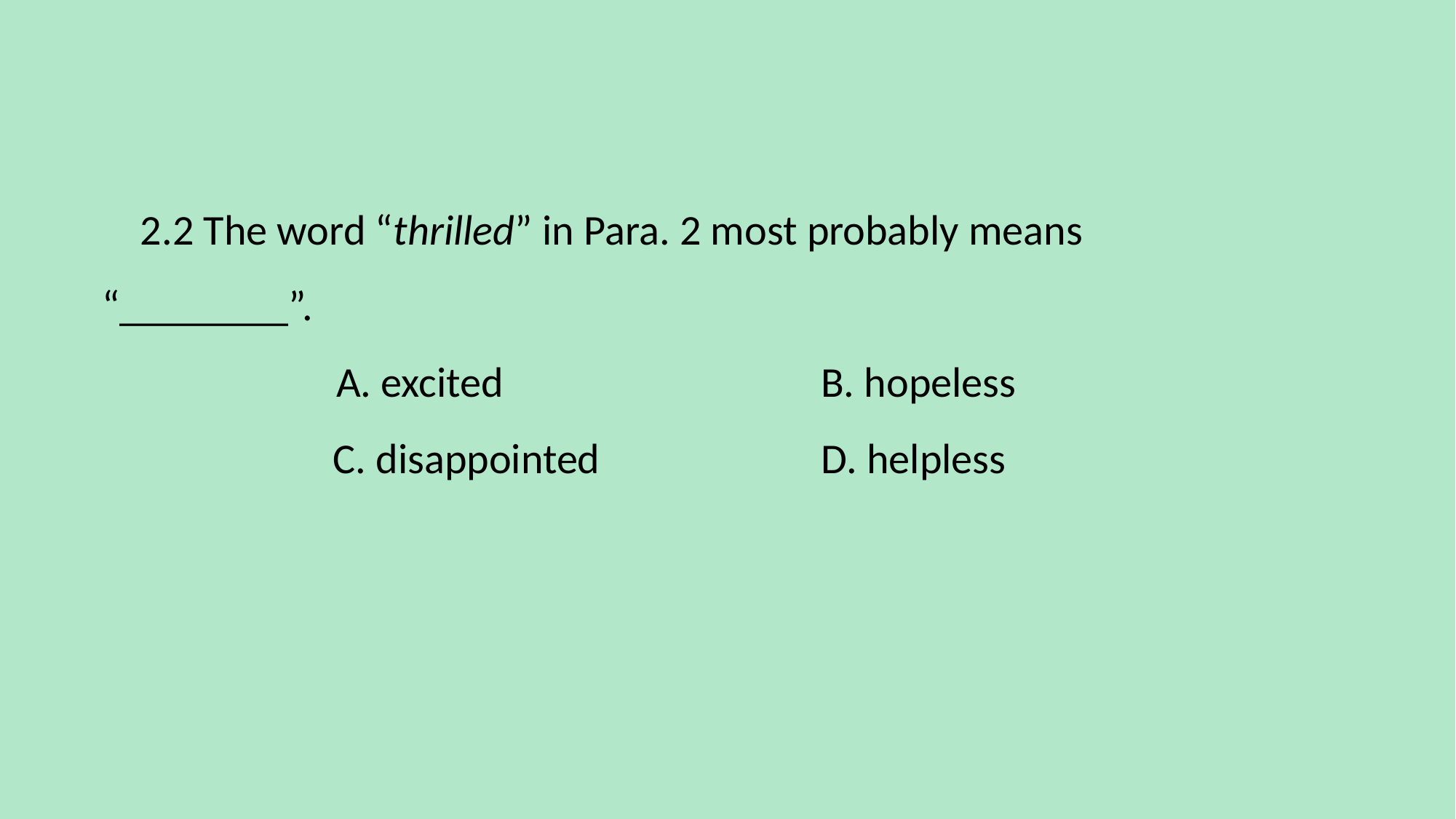

# 2.2 The word “thrilled” in Para. 2 most probably means “________”. A. excited		                  B. hopeless C. disappointed                       D. helpless